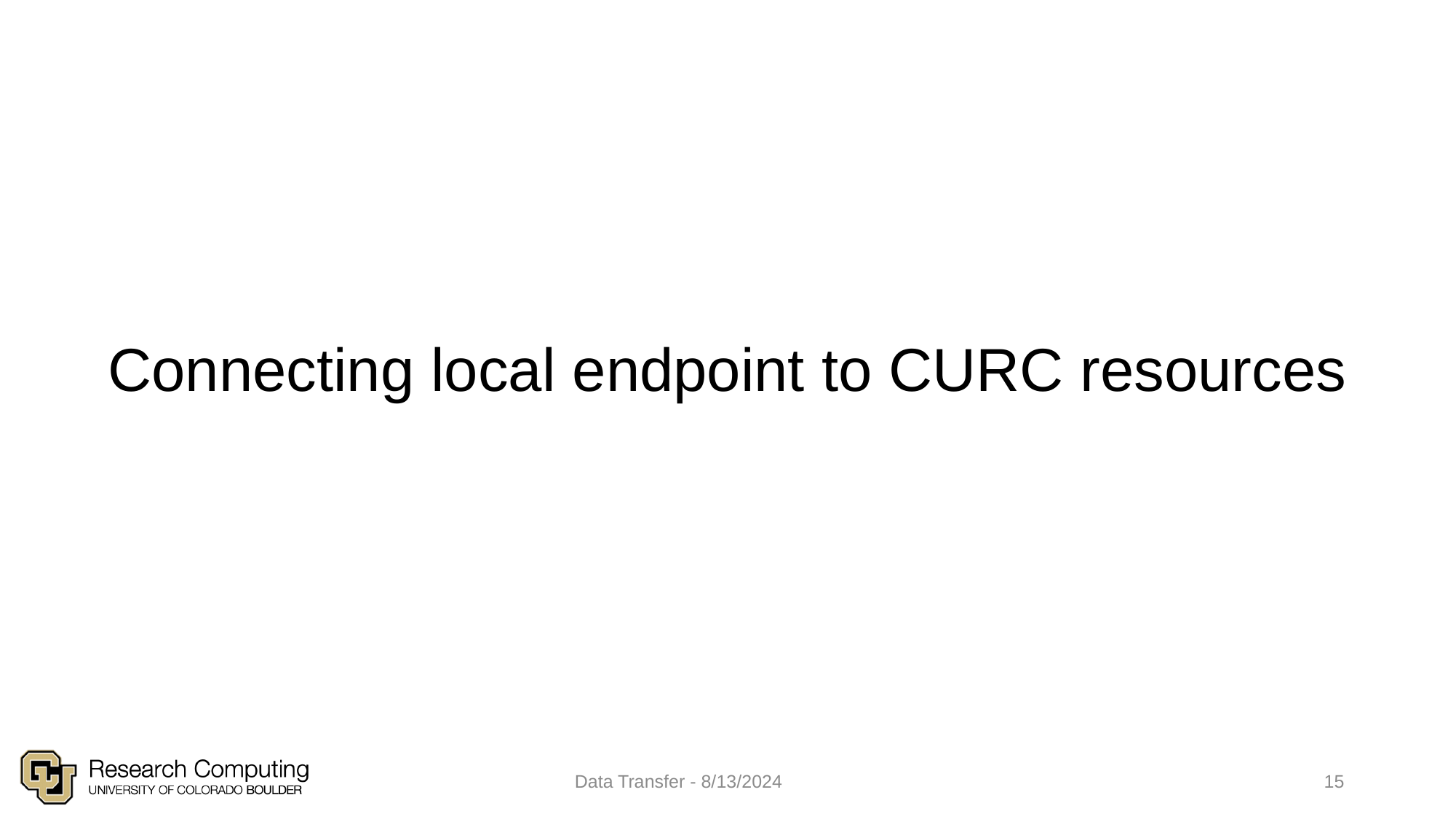

Connecting local endpoint to CURC resources
Data Transfer - 8/13/2024
15